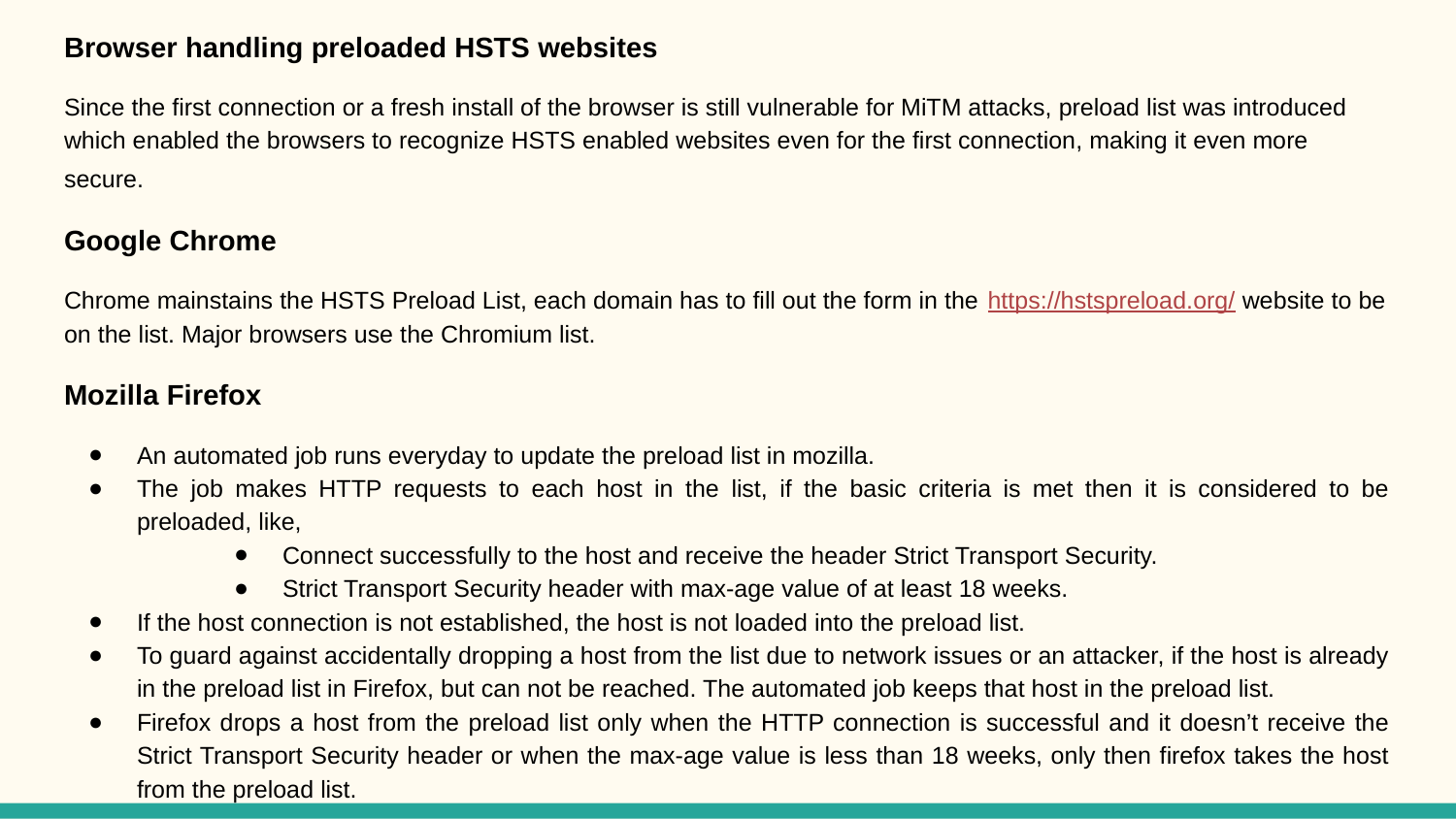

Browser handling preloaded HSTS websites
Since the first connection or a fresh install of the browser is still vulnerable for MiTM attacks, preload list was introduced which enabled the browsers to recognize HSTS enabled websites even for the first connection, making it even more secure.
Google Chrome
Chrome mainstains the HSTS Preload List, each domain has to fill out the form in the https://hstspreload.org/ website to be on the list. Major browsers use the Chromium list.
Mozilla Firefox
An automated job runs everyday to update the preload list in mozilla.
The job makes HTTP requests to each host in the list, if the basic criteria is met then it is considered to be preloaded, like,
Connect successfully to the host and receive the header Strict Transport Security.
Strict Transport Security header with max-age value of at least 18 weeks.
If the host connection is not established, the host is not loaded into the preload list.
To guard against accidentally dropping a host from the list due to network issues or an attacker, if the host is already in the preload list in Firefox, but can not be reached. The automated job keeps that host in the preload list.
Firefox drops a host from the preload list only when the HTTP connection is successful and it doesn’t receive the Strict Transport Security header or when the max-age value is less than 18 weeks, only then firefox takes the host from the preload list.